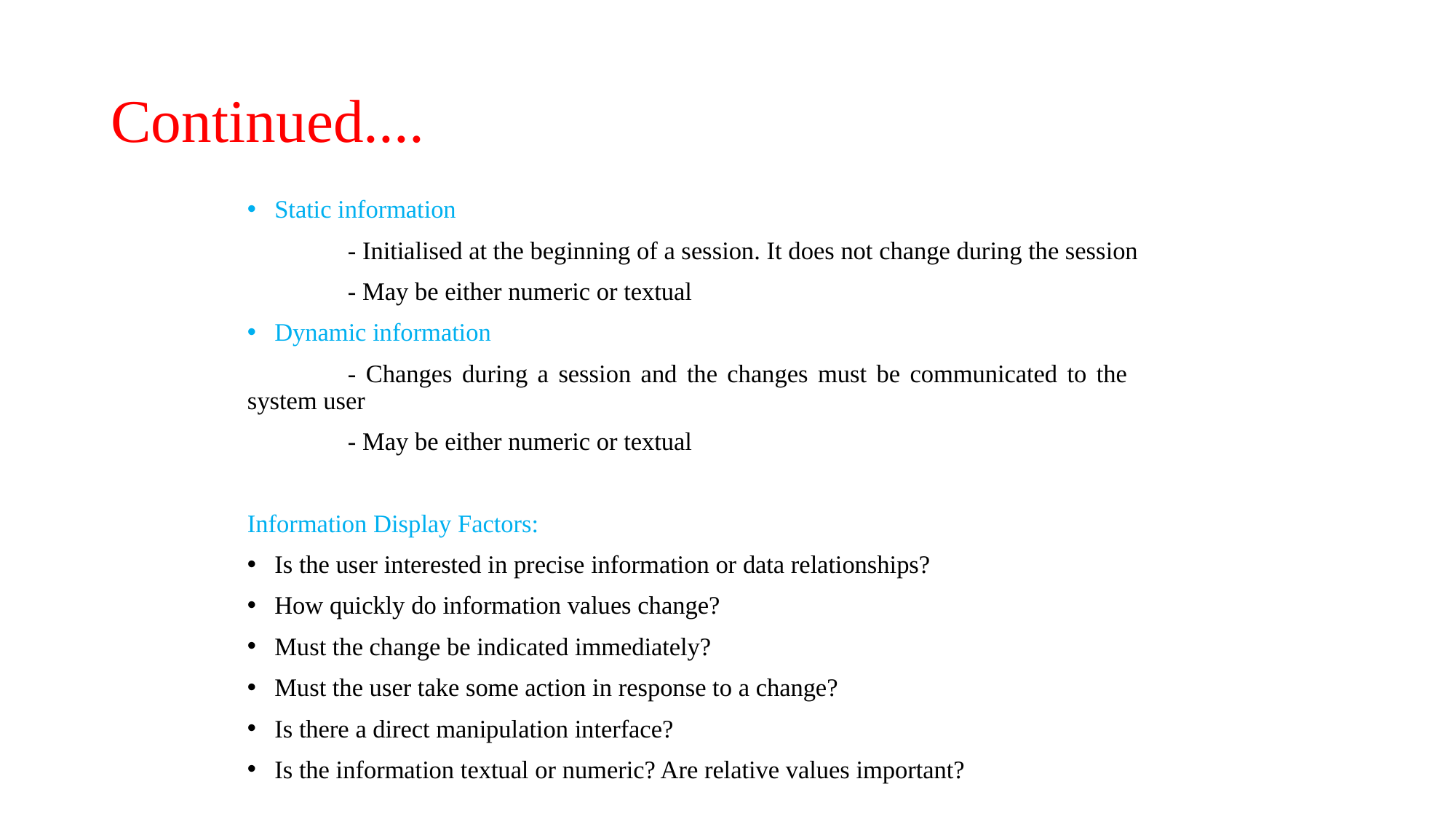

# Continued....
Static information
	- Initialised at the beginning of a session. It does not change during the session
	- May be either numeric or textual
Dynamic information
	- Changes during a session and the changes must be communicated to the 	   system user
	- May be either numeric or textual

Information Display Factors:
Is the user interested in precise information or data relationships?
How quickly do information values change?
Must the change be indicated immediately?
Must the user take some action in response to a change?
Is there a direct manipulation interface?
Is the information textual or numeric? Are relative values important?